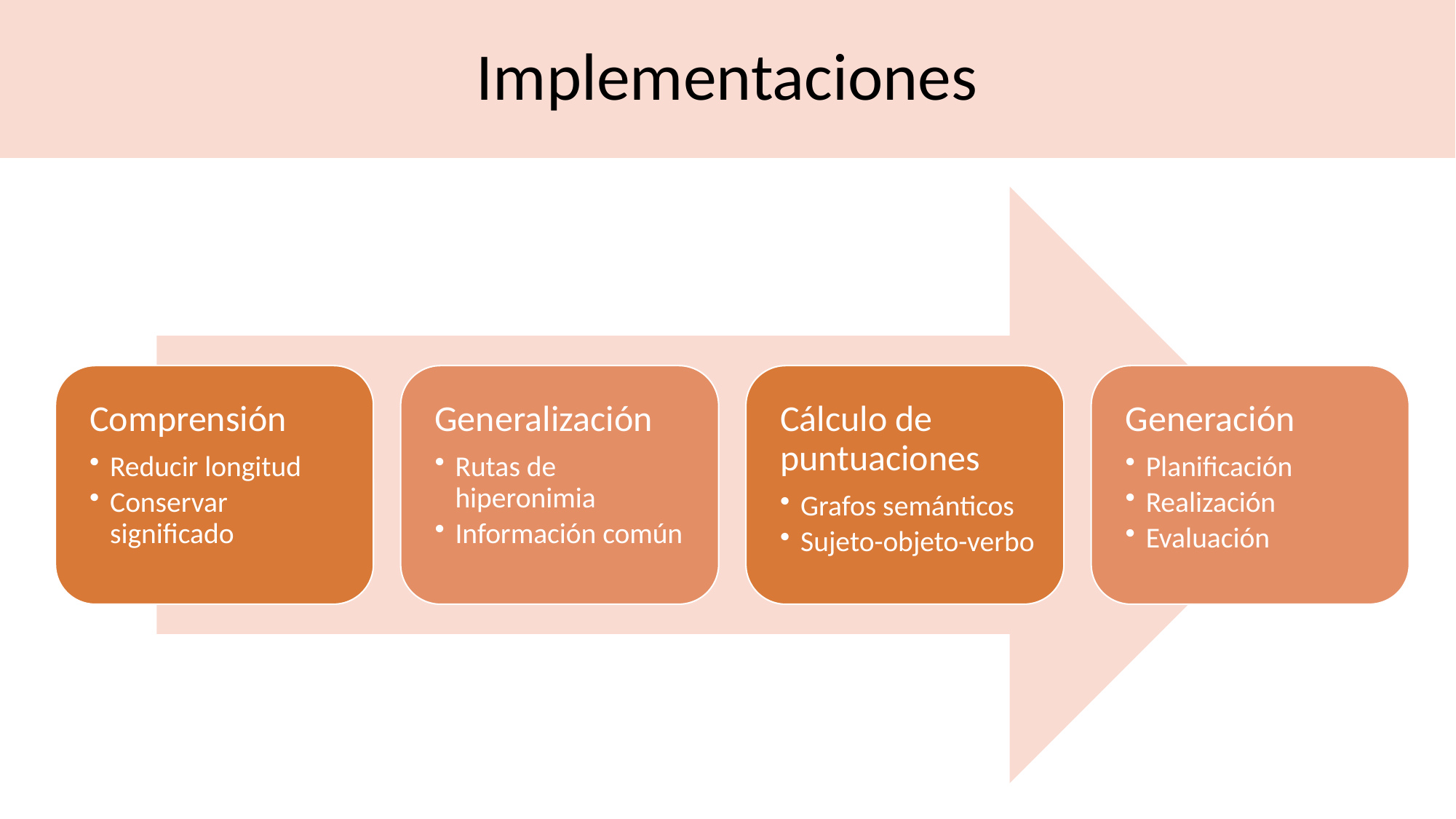

Implementaciones
Comprensión
Reducir longitud
Conservar significado
Generalización
Rutas de hiperonimia
Información común
Cálculo de puntuaciones
Grafos semánticos
Sujeto-objeto-verbo
Generación
Planificación
Realización
Evaluación